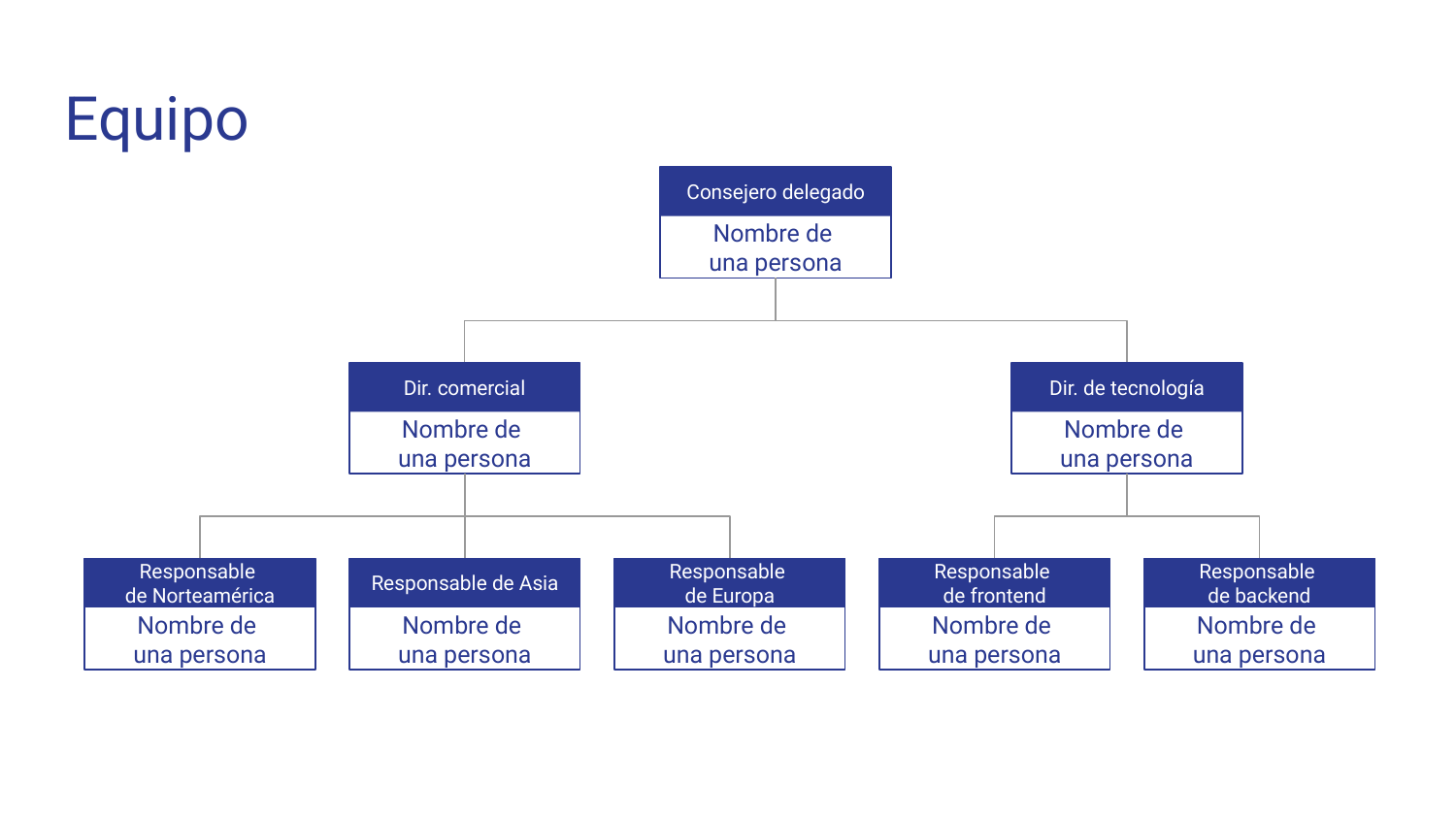

# Equipo

Consejero delegado
Nombre de
una persona

Dir. comercial
Dir. de tecnología
Nombre de
una persona
Nombre de
una persona

Responsable
de Norteamérica
Responsable de Asia
Responsable
de Europa
Responsable
de frontend
Responsable
de backend
Nombre de
una persona
Nombre de
una persona
Nombre de
una persona
Nombre de
una persona
Nombre de
una persona